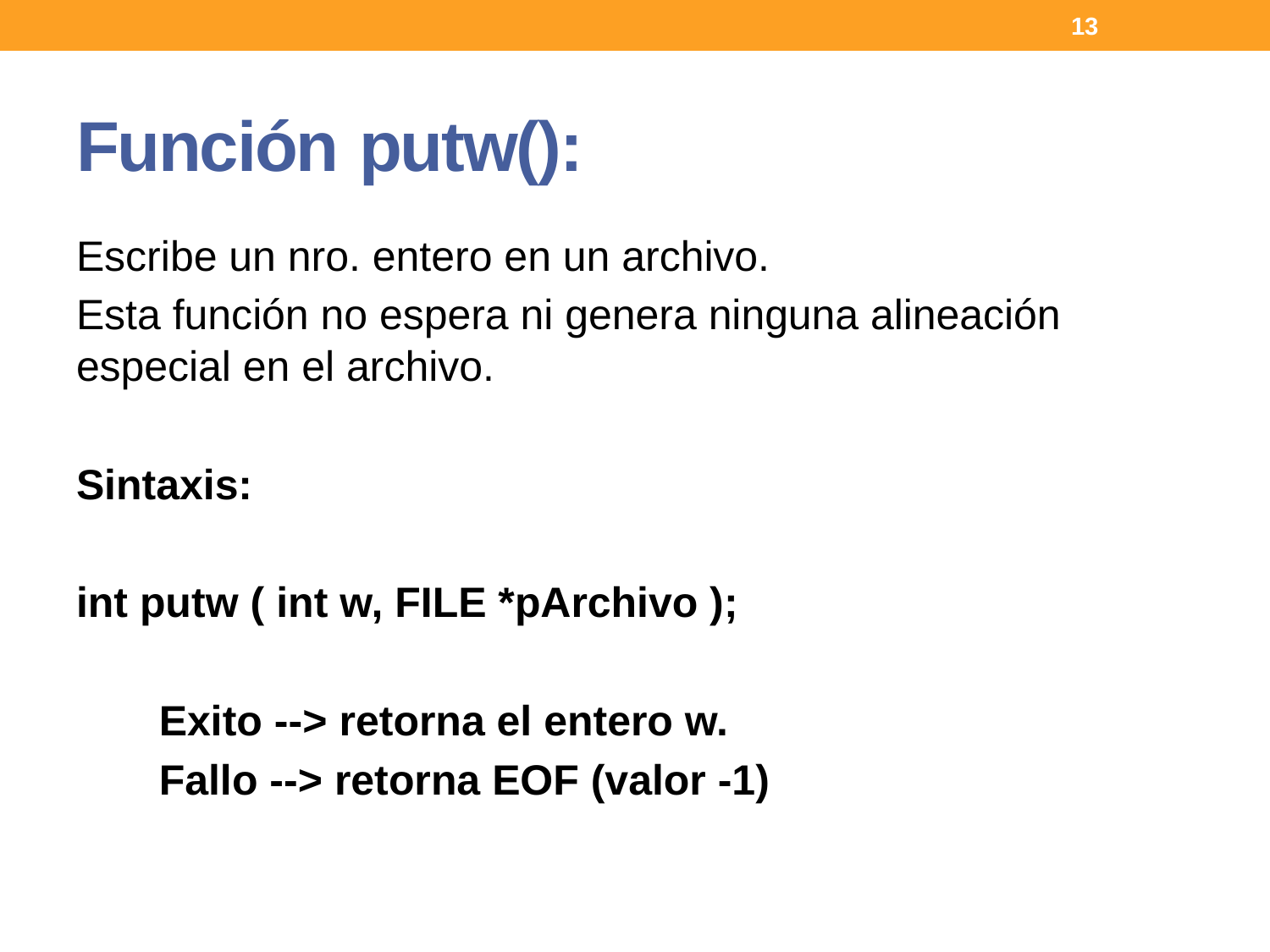

13
# Función putw():
Escribe un nro. entero en un archivo.
Esta función no espera ni genera ninguna alineación especial en el archivo.

Sintaxis:

int putw ( int w, FILE *pArchivo );

       Exito --> retorna el entero w.
       Fallo --> retorna EOF (valor -1)